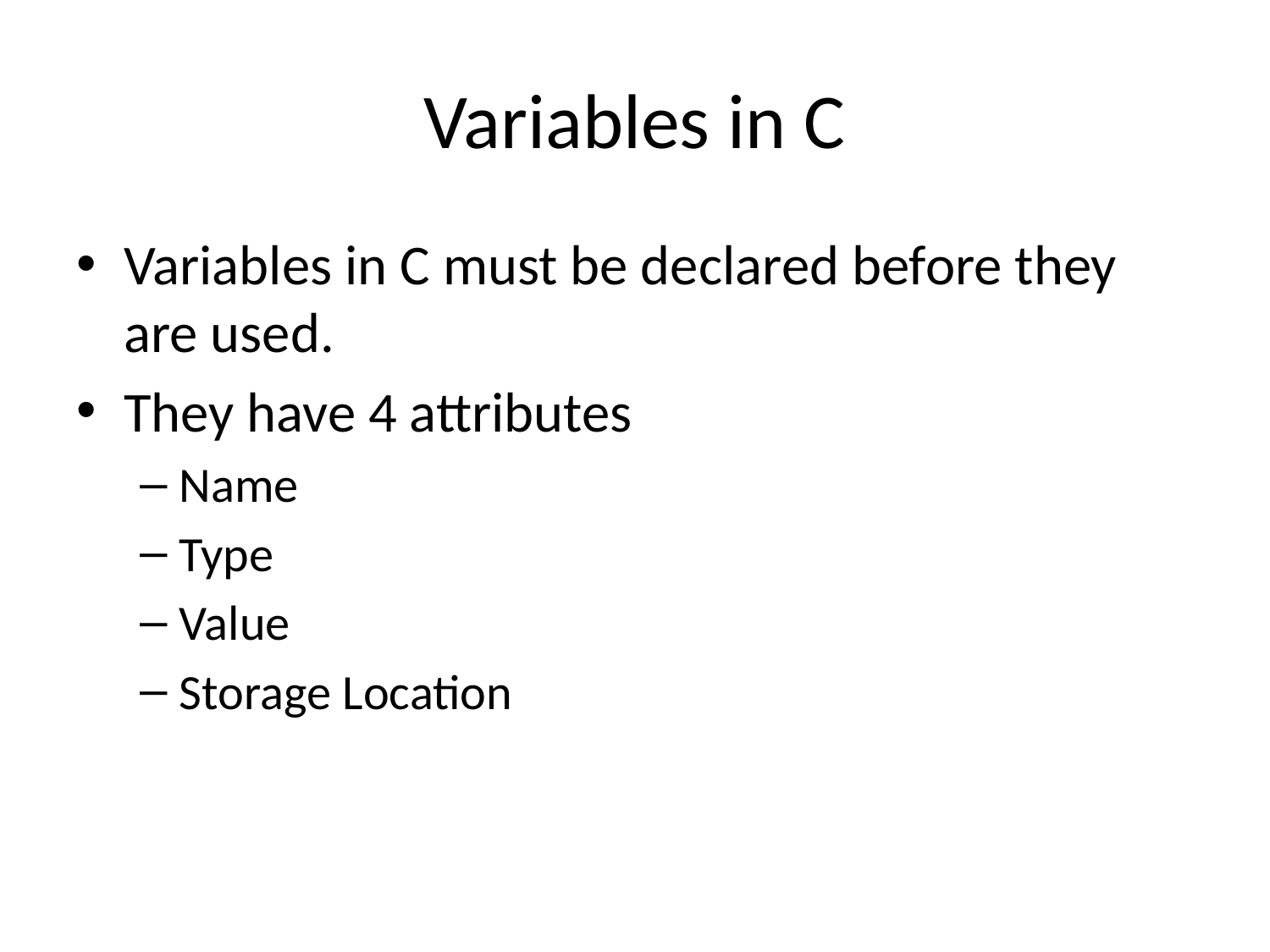

# Variables in C
Variables in C must be declared before they are used.
They have 4 attributes
Name
Type
Value
Storage Location